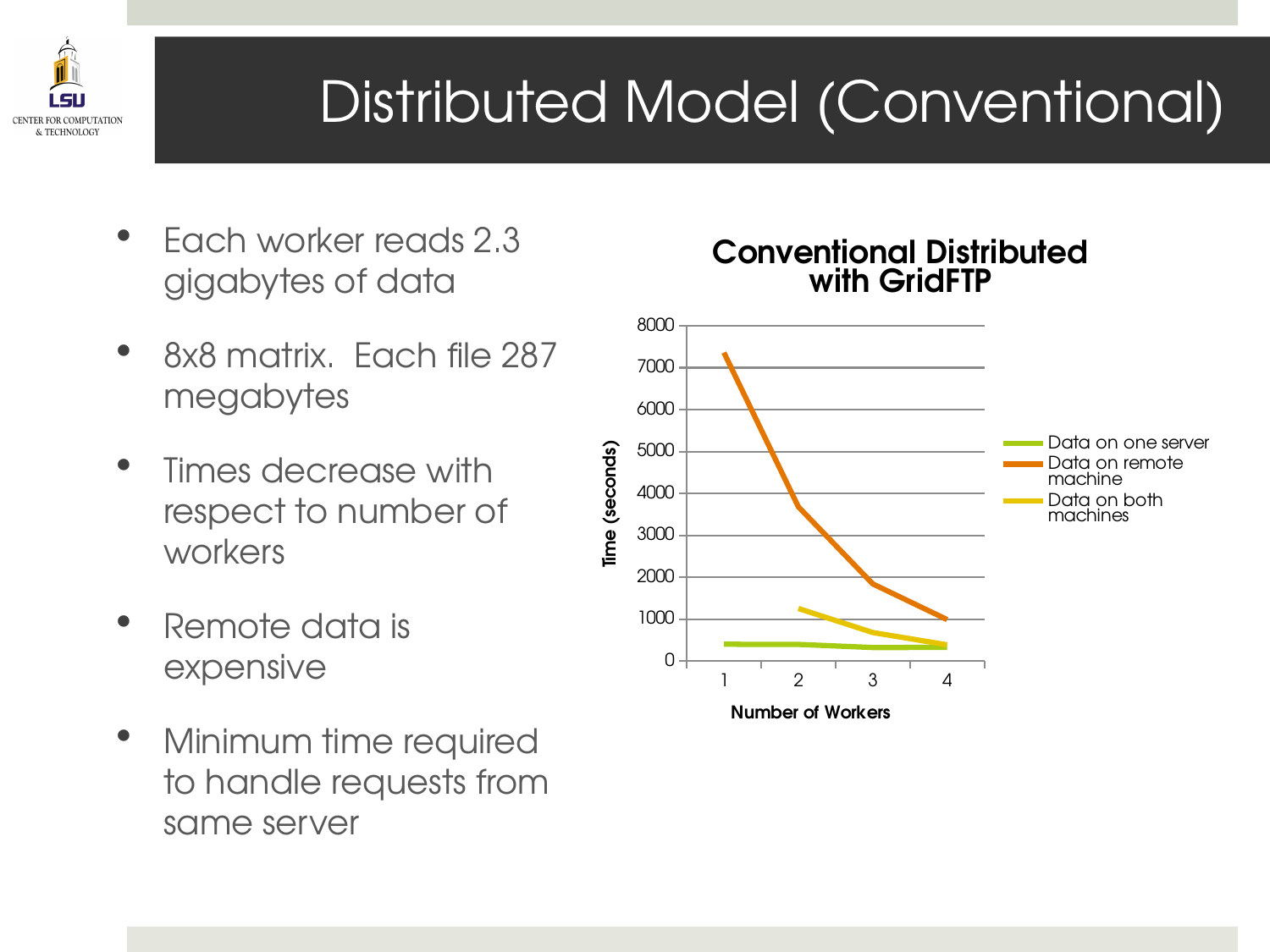

# Distributed Model (Conventional)
Each worker reads 2.3 gigabytes of data
8x8 matrix.  Each file 287 megabytes
Times decrease with respect to number of workers
Remote data is expensive
Minimum time required to handle requests from same server

### Chart: Conventional Distributed
with GridFTP

| Category |  |  |  |
|---|---|---|---|